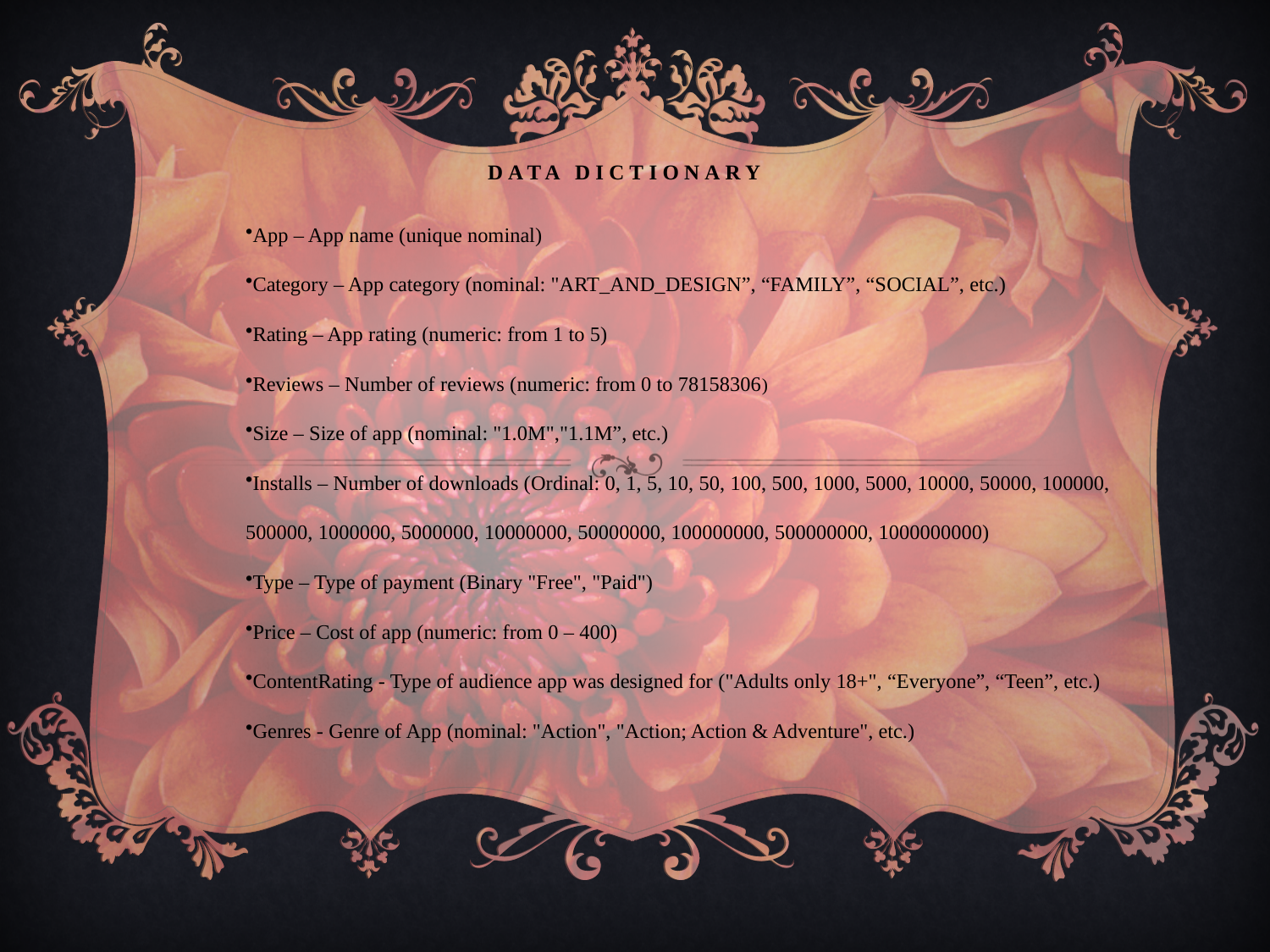

# Data dictionary
App – App name (unique nominal)
Category – App category (nominal: "ART_AND_DESIGN”, “FAMILY”, “SOCIAL”, etc.)
Rating – App rating (numeric: from 1 to 5)
Reviews – Number of reviews (numeric: from 0 to 78158306)
Size – Size of app (nominal: "1.0M","1.1M”, etc.)
Installs – Number of downloads (Ordinal: 0, 1, 5, 10, 50, 100, 500, 1000, 5000, 10000, 50000, 100000, 500000, 1000000, 5000000, 10000000, 50000000, 100000000, 500000000, 1000000000)
Type – Type of payment (Binary "Free", "Paid")
Price – Cost of app (numeric: from 0 – 400)
ContentRating - Type of audience app was designed for ("Adults only 18+", “Everyone”, “Teen”, etc.)
Genres - Genre of App (nominal: "Action", "Action; Action & Adventure", etc.)